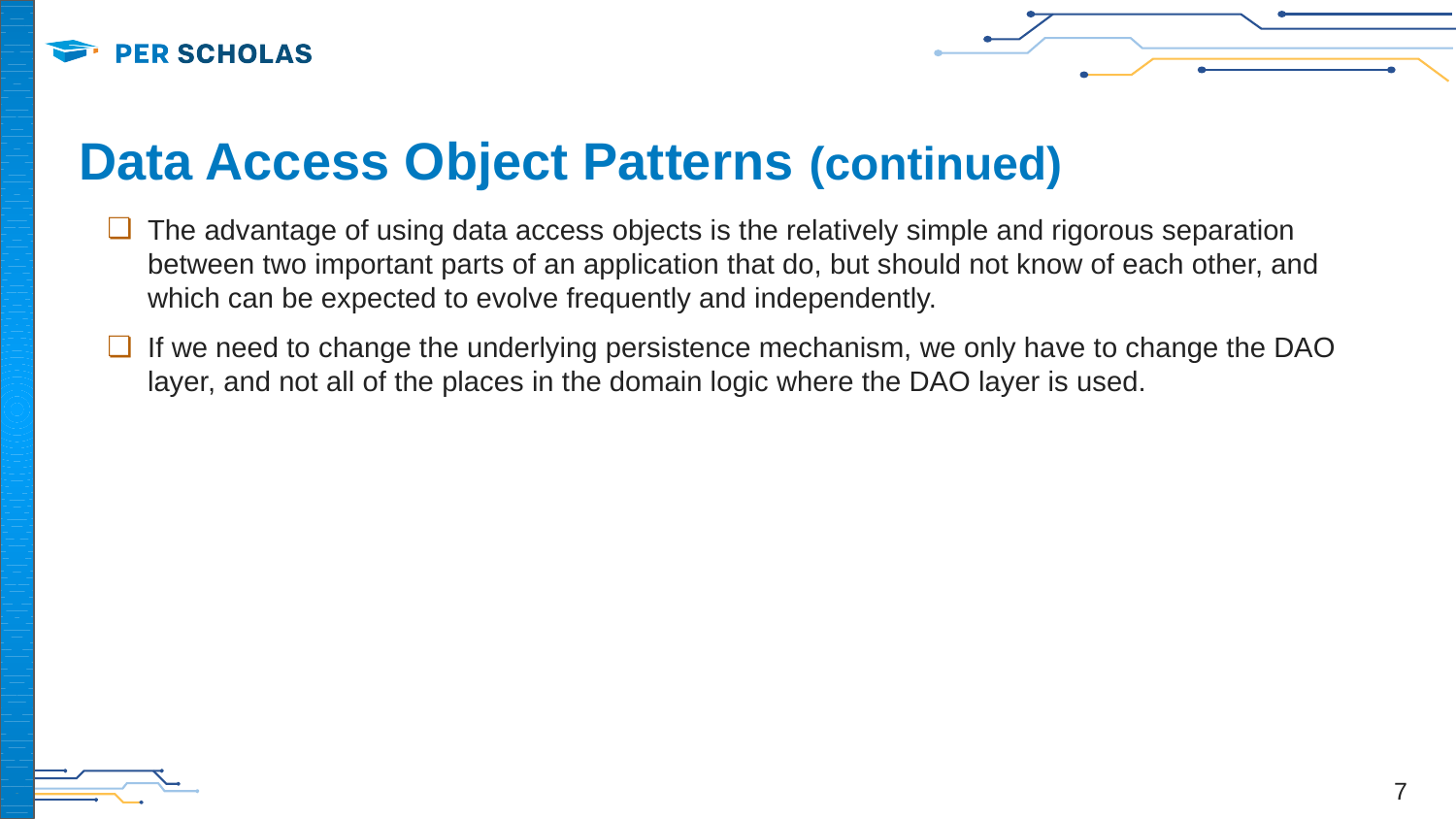

# Data Access Object Patterns (continued)
The advantage of using data access objects is the relatively simple and rigorous separation between two important parts of an application that do, but should not know of each other, and which can be expected to evolve frequently and independently.
If we need to change the underlying persistence mechanism, we only have to change the DAO layer, and not all of the places in the domain logic where the DAO layer is used.
7